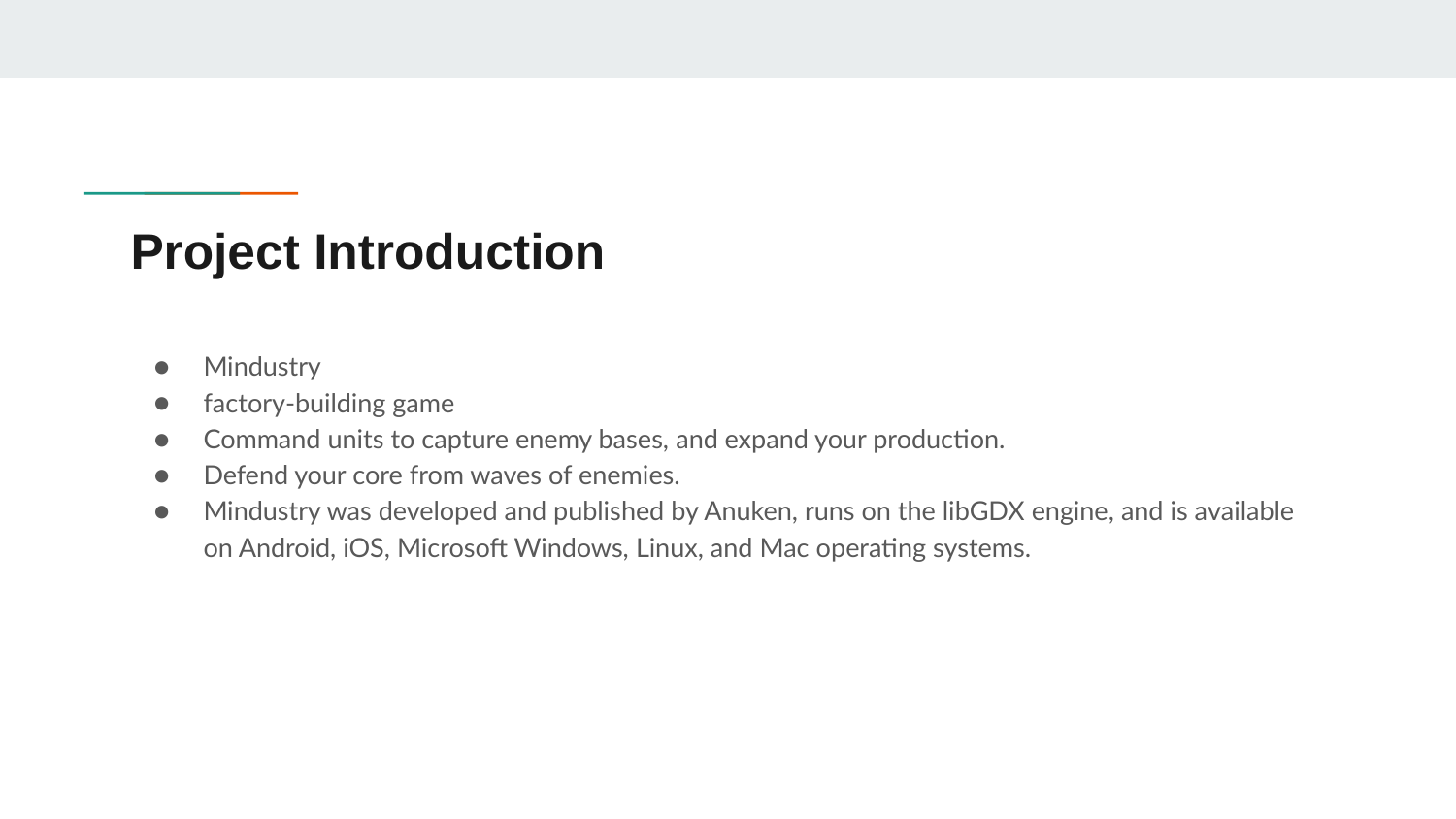

# Project Introduction
Mindustry
factory-building game
Command units to capture enemy bases, and expand your production.
Defend your core from waves of enemies.
Mindustry was developed and published by Anuken, runs on the libGDX engine, and is available on Android, iOS, Microsoft Windows, Linux, and Mac operating systems.